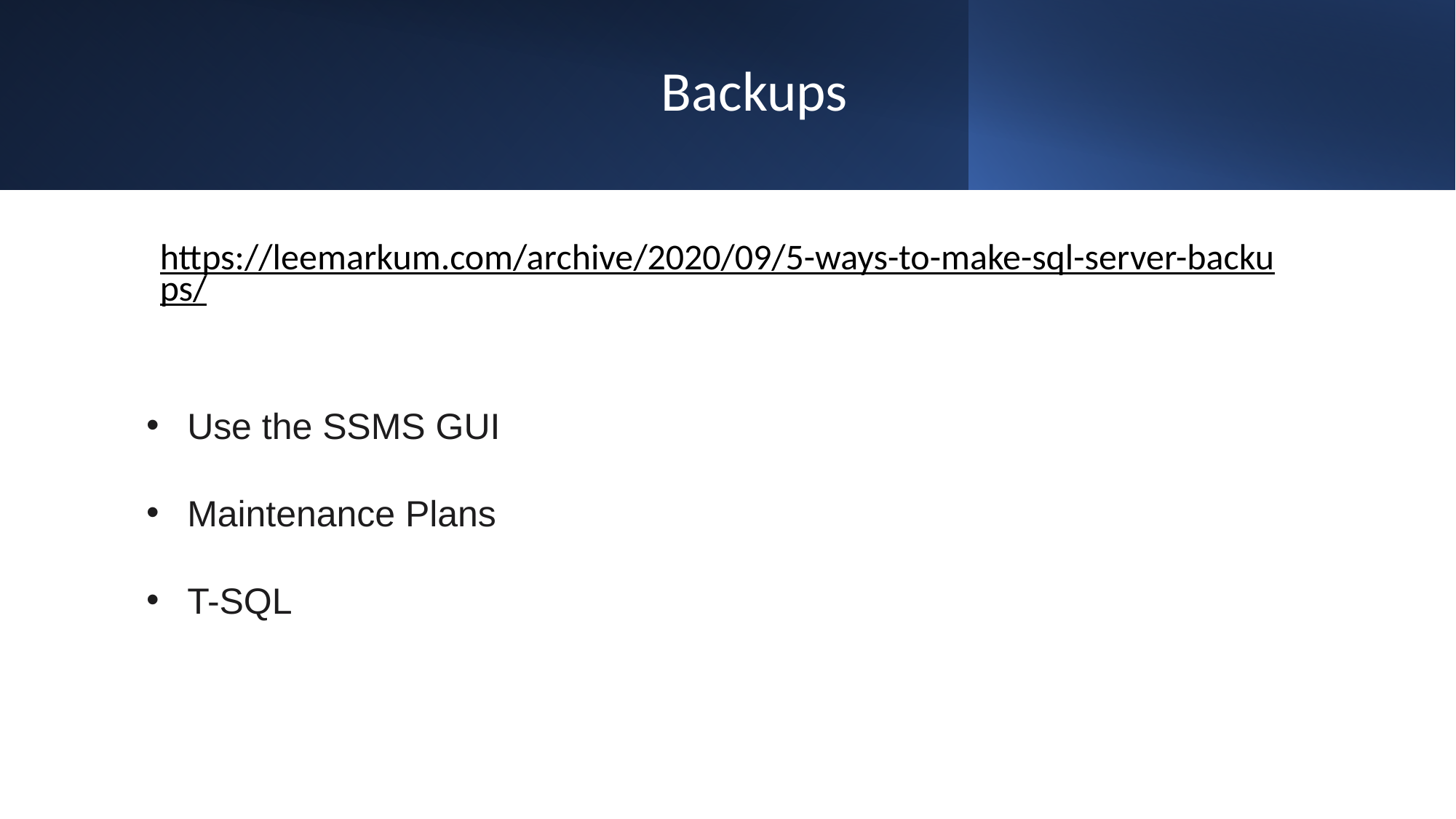

# Backups
https://leemarkum.com/archive/2020/09/5-ways-to-make-sql-server-backups/

Use the SSMS GUI

Maintenance Plans

T-SQL